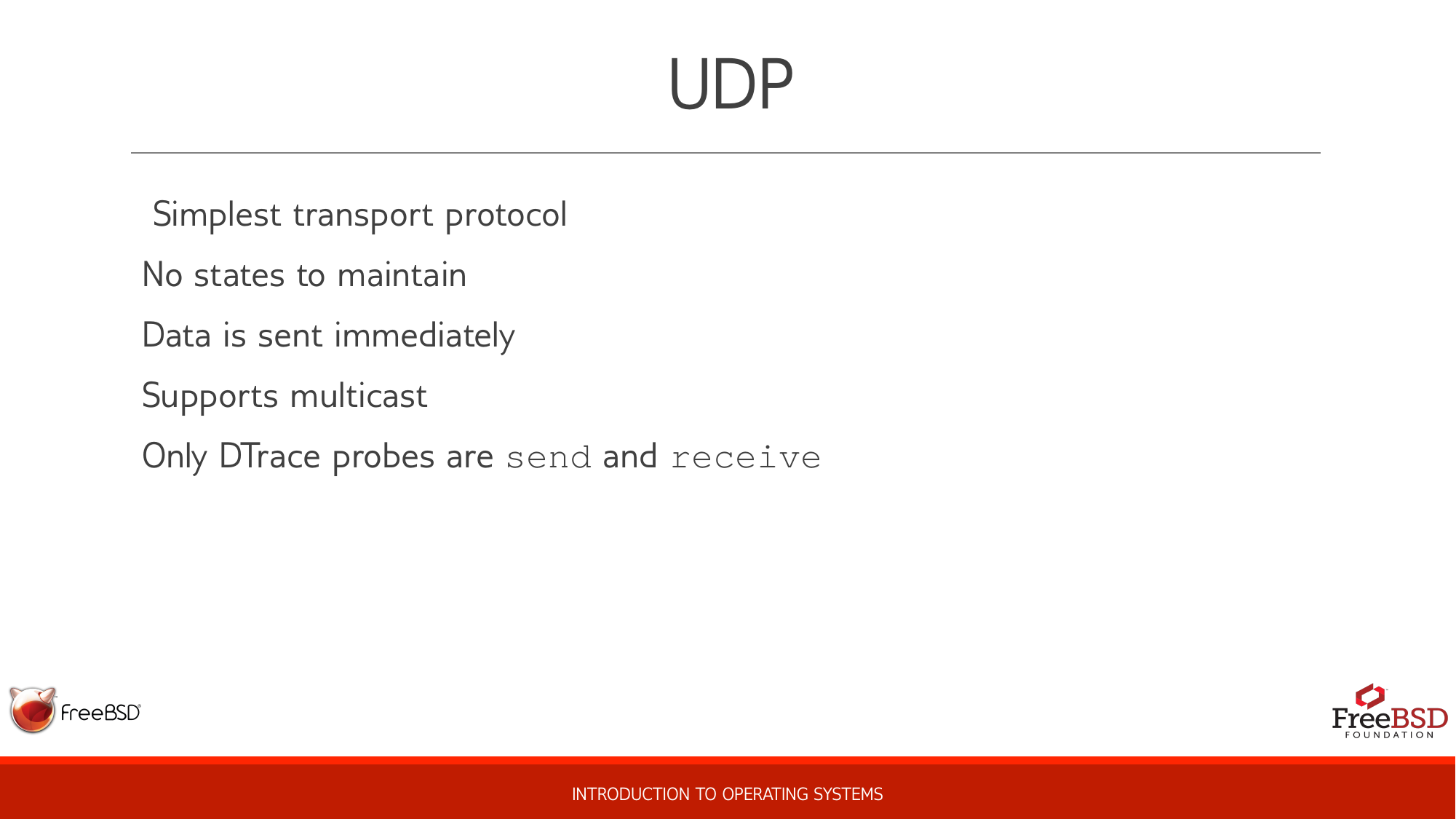

Simplest transport protocol
No states to maintain
Data is sent immediately
Supports multicast
Only DTrace probes are send and receive
# UDP
Introduction to Operating Systems